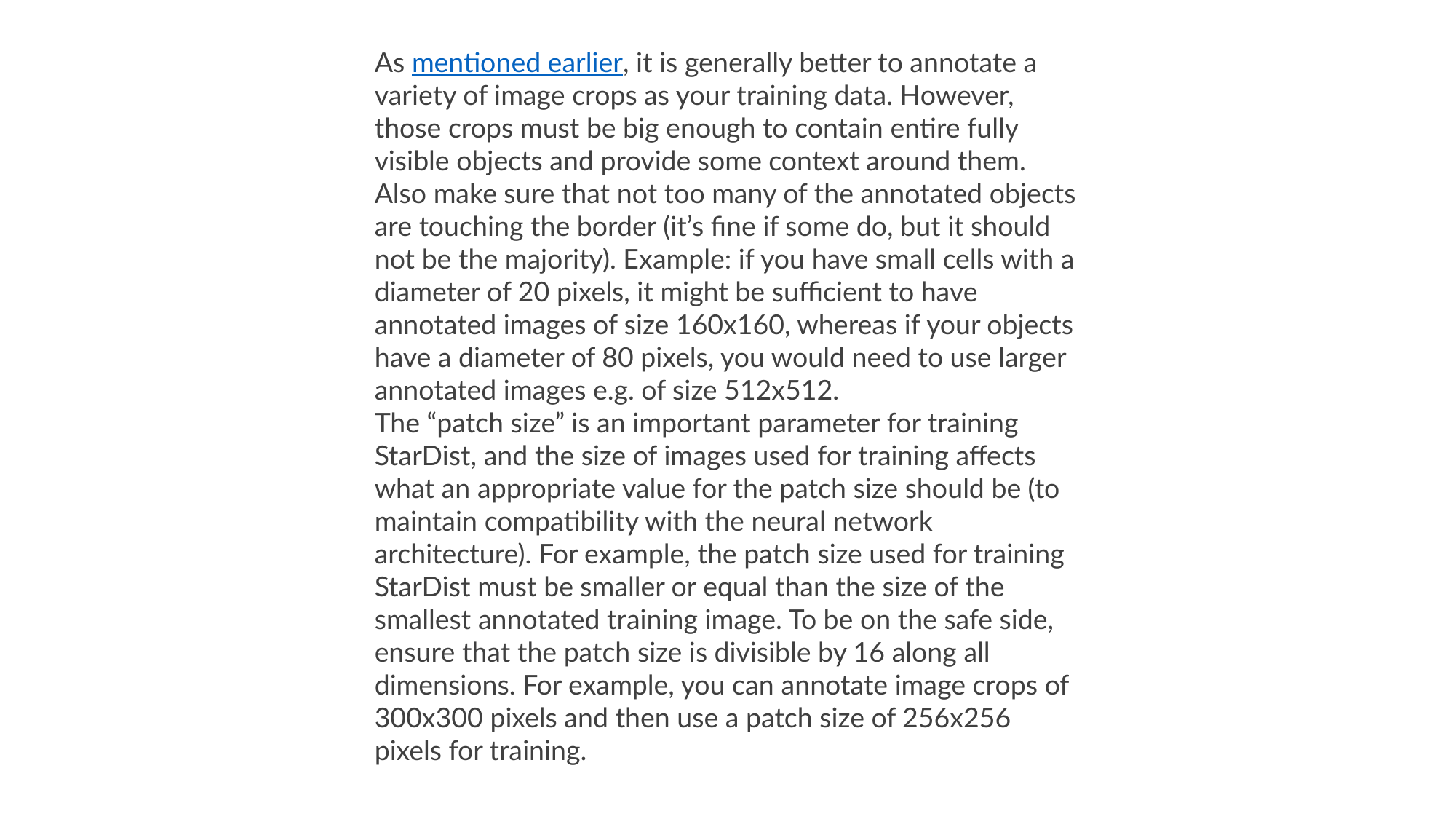

As mentioned earlier, it is generally better to annotate a variety of image crops as your training data. However, those crops must be big enough to contain entire fully visible objects and provide some context around them. Also make sure that not too many of the annotated objects are touching the border (it’s fine if some do, but it should not be the majority). Example: if you have small cells with a diameter of 20 pixels, it might be sufficient to have annotated images of size 160x160, whereas if your objects have a diameter of 80 pixels, you would need to use larger annotated images e.g. of size 512x512.
The “patch size” is an important parameter for training StarDist, and the size of images used for training affects what an appropriate value for the patch size should be (to maintain compatibility with the neural network architecture). For example, the patch size used for training StarDist must be smaller or equal than the size of the smallest annotated training image. To be on the safe side, ensure that the patch size is divisible by 16 along all dimensions. For example, you can annotate image crops of 300x300 pixels and then use a patch size of 256x256 pixels for training.